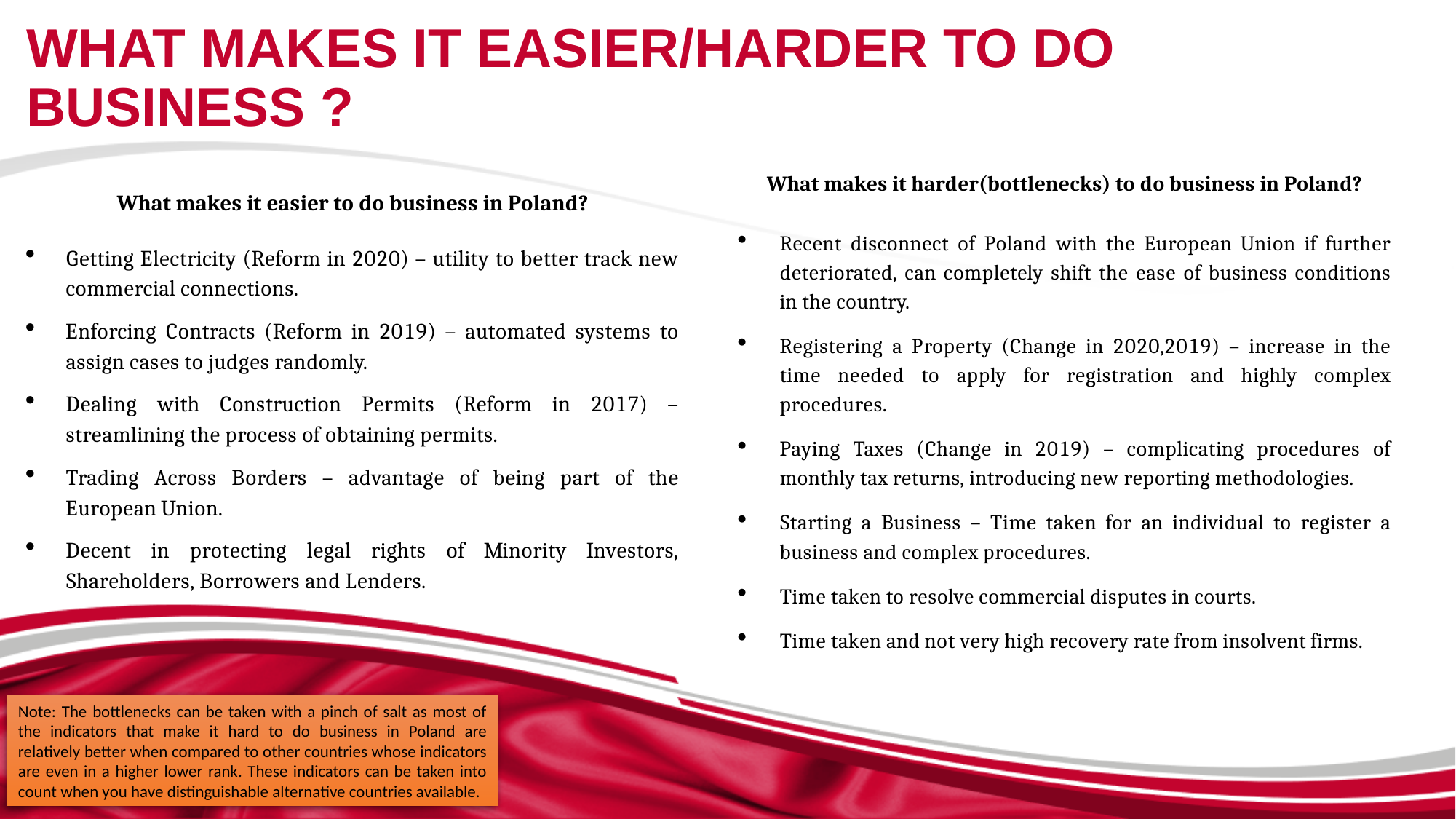

# What makes it Easier/Harder to do business ?
What makes it harder(bottlenecks) to do business in Poland?
Recent disconnect of Poland with the European Union if further deteriorated, can completely shift the ease of business conditions in the country.
Registering a Property (Change in 2020,2019) – increase in the time needed to apply for registration and highly complex procedures.
Paying Taxes (Change in 2019) – complicating procedures of monthly tax returns, introducing new reporting methodologies.
Starting a Business – Time taken for an individual to register a business and complex procedures.
Time taken to resolve commercial disputes in courts.
Time taken and not very high recovery rate from insolvent firms.
What makes it easier to do business in Poland?
Getting Electricity (Reform in 2020) – utility to better track new commercial connections.
Enforcing Contracts (Reform in 2019) – automated systems to assign cases to judges randomly.
Dealing with Construction Permits (Reform in 2017) – streamlining the process of obtaining permits.
Trading Across Borders – advantage of being part of the European Union.
Decent in protecting legal rights of Minority Investors, Shareholders, Borrowers and Lenders.
Note: The bottlenecks can be taken with a pinch of salt as most of the indicators that make it hard to do business in Poland are relatively better when compared to other countries whose indicators are even in a higher lower rank. These indicators can be taken into count when you have distinguishable alternative countries available.